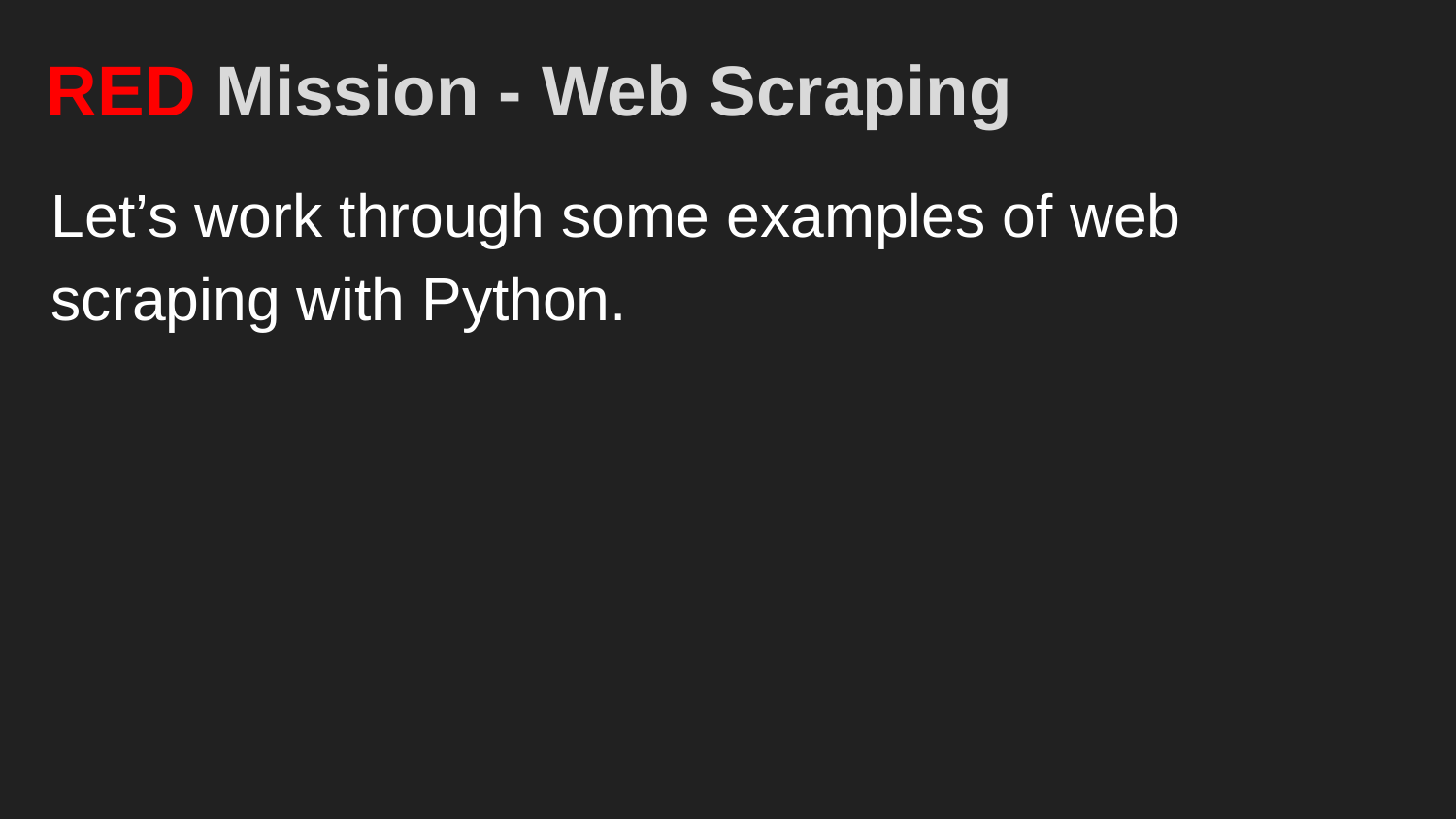

# RED Mission - Web Scraping
Let’s work through some examples of web scraping with Python.